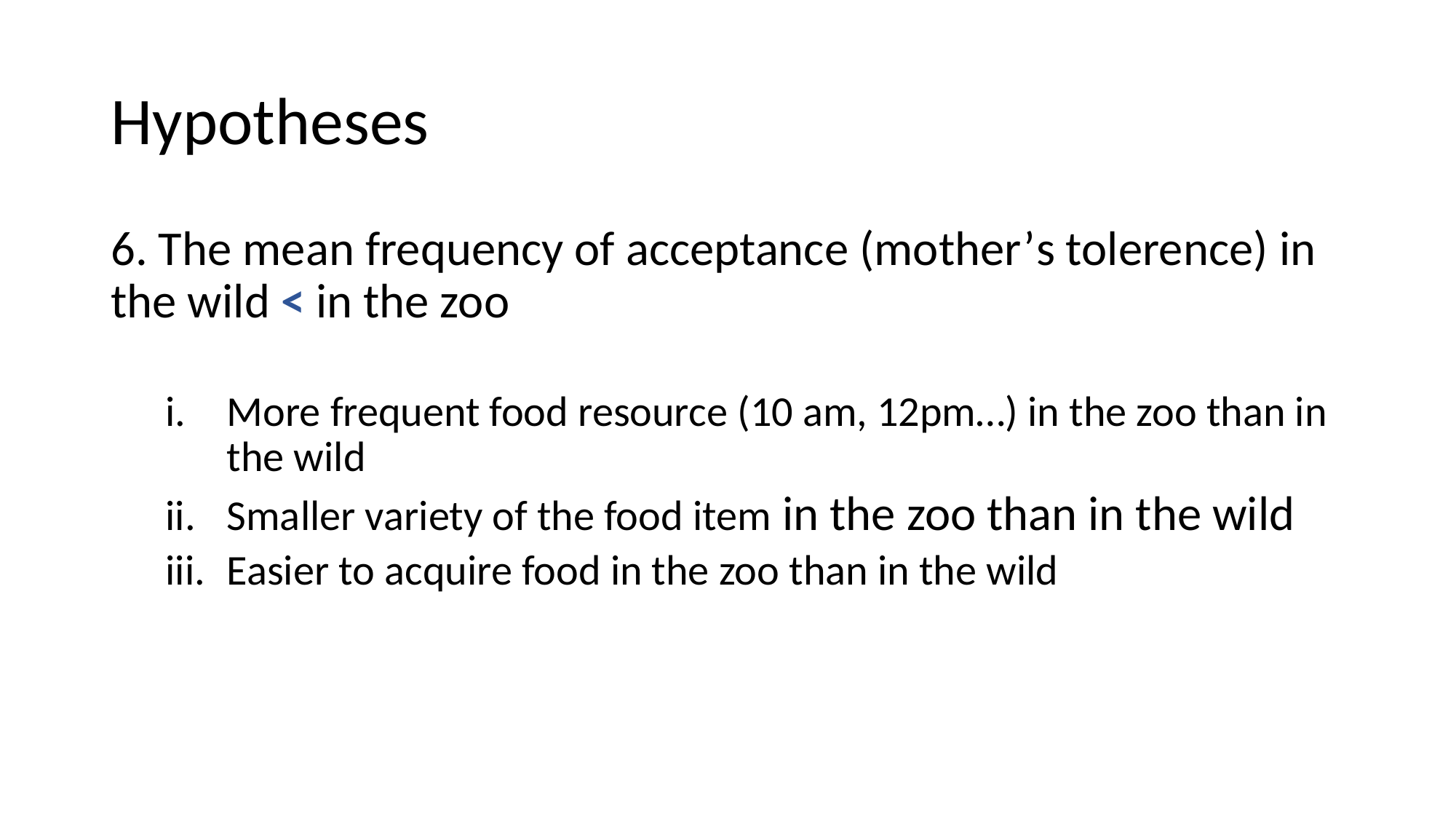

# Hypotheses
6. The mean frequency of acceptance (mother’s tolerence) in the wild < in the zoo

More frequent food resource (10 am, 12pm…) in the zoo than in the wild
Smaller variety of the food item in the zoo than in the wild
Easier to acquire food in the zoo than in the wild